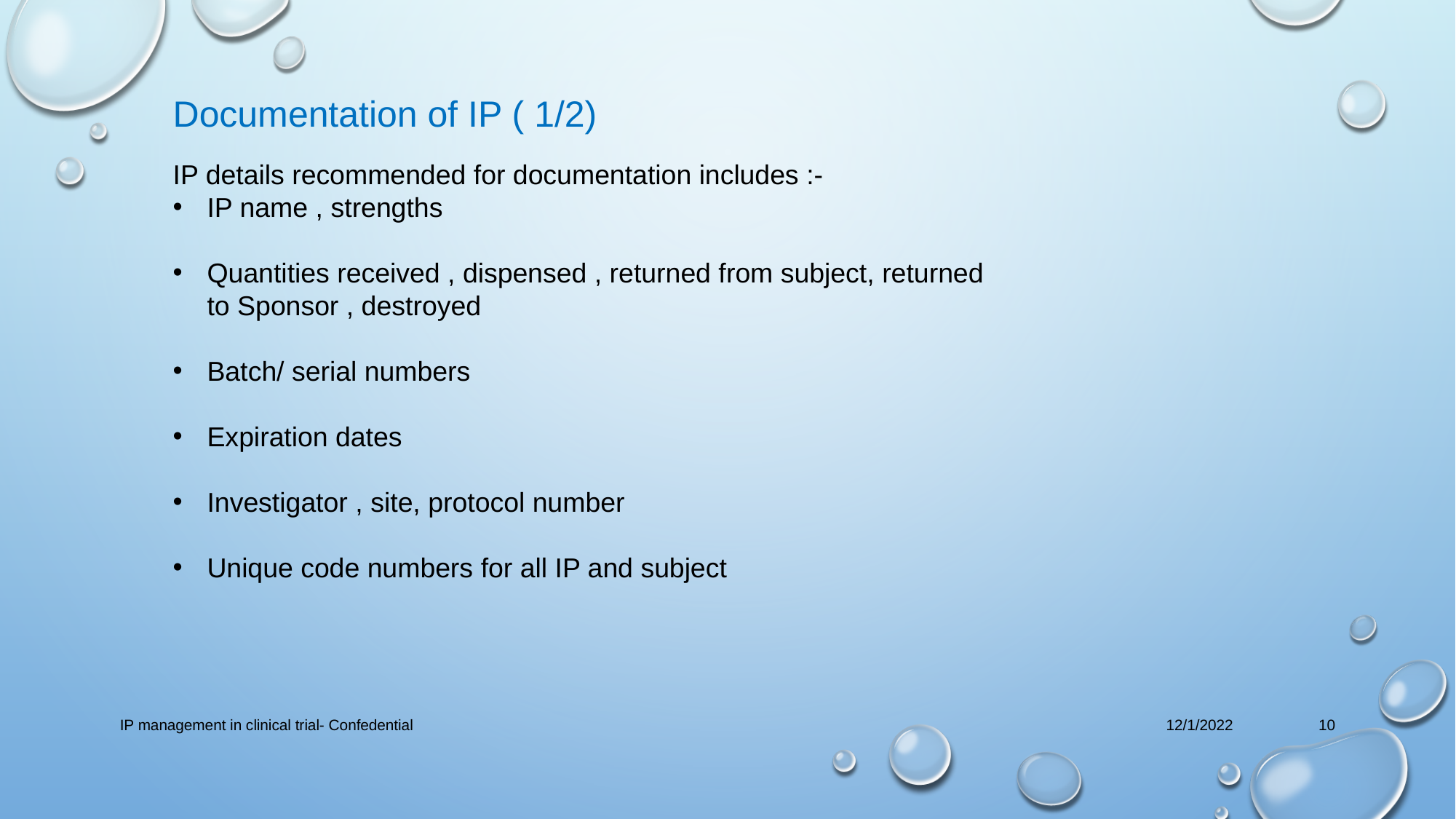

Documentation of IP ( 1/2)
IP details recommended for documentation includes :-
IP name , strengths

Quantities received , dispensed , returned from subject, returned to Sponsor , destroyed

Batch/ serial numbers

Expiration dates

Investigator , site, protocol number

Unique code numbers for all IP and subject

IP management in clinical trial- Confedential
12/1/2022
10